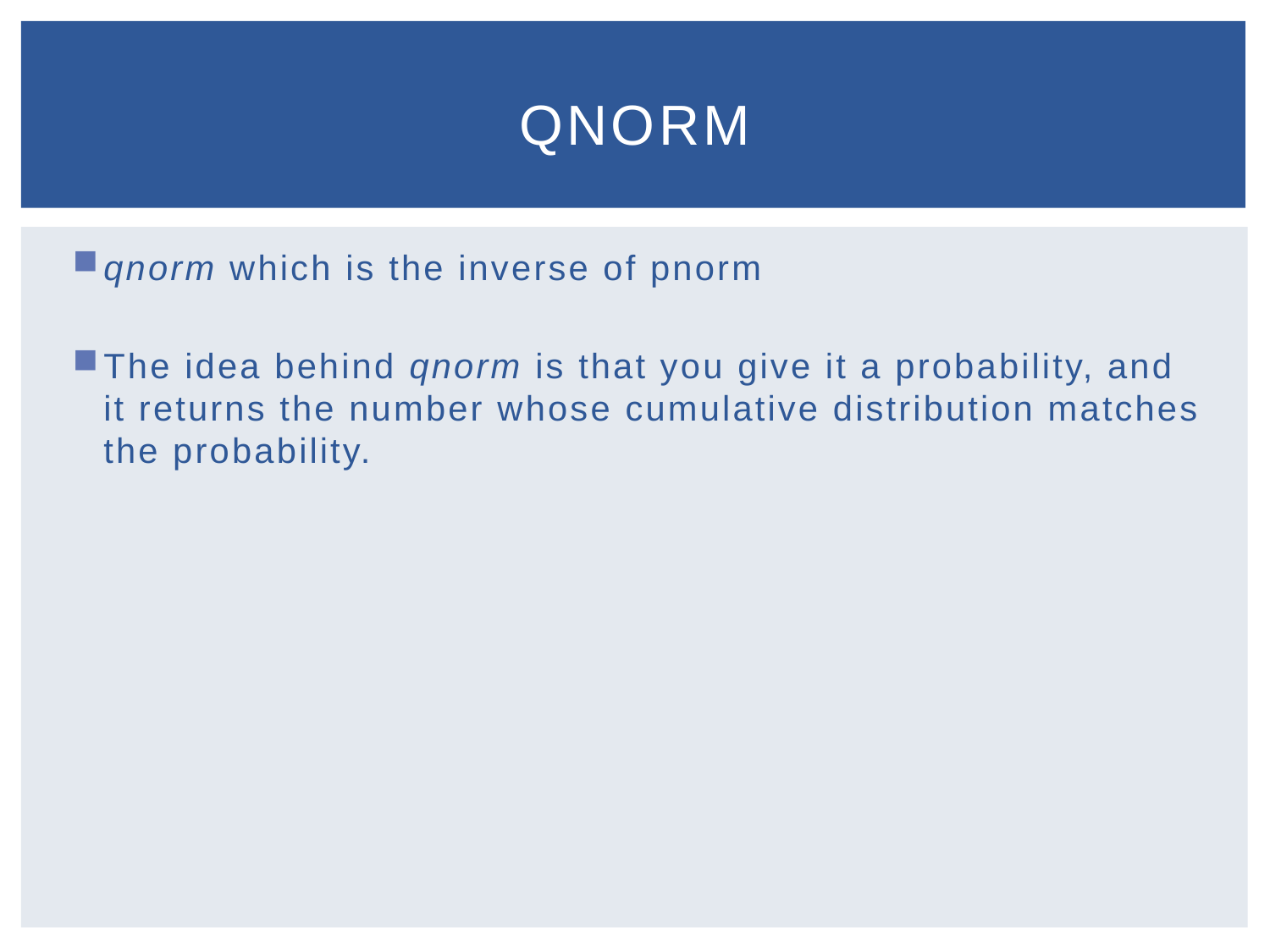

# qnorm
qnorm which is the inverse of pnorm

The idea behind qnorm is that you give it a probability, and it returns the number whose cumulative distribution matches the probability.